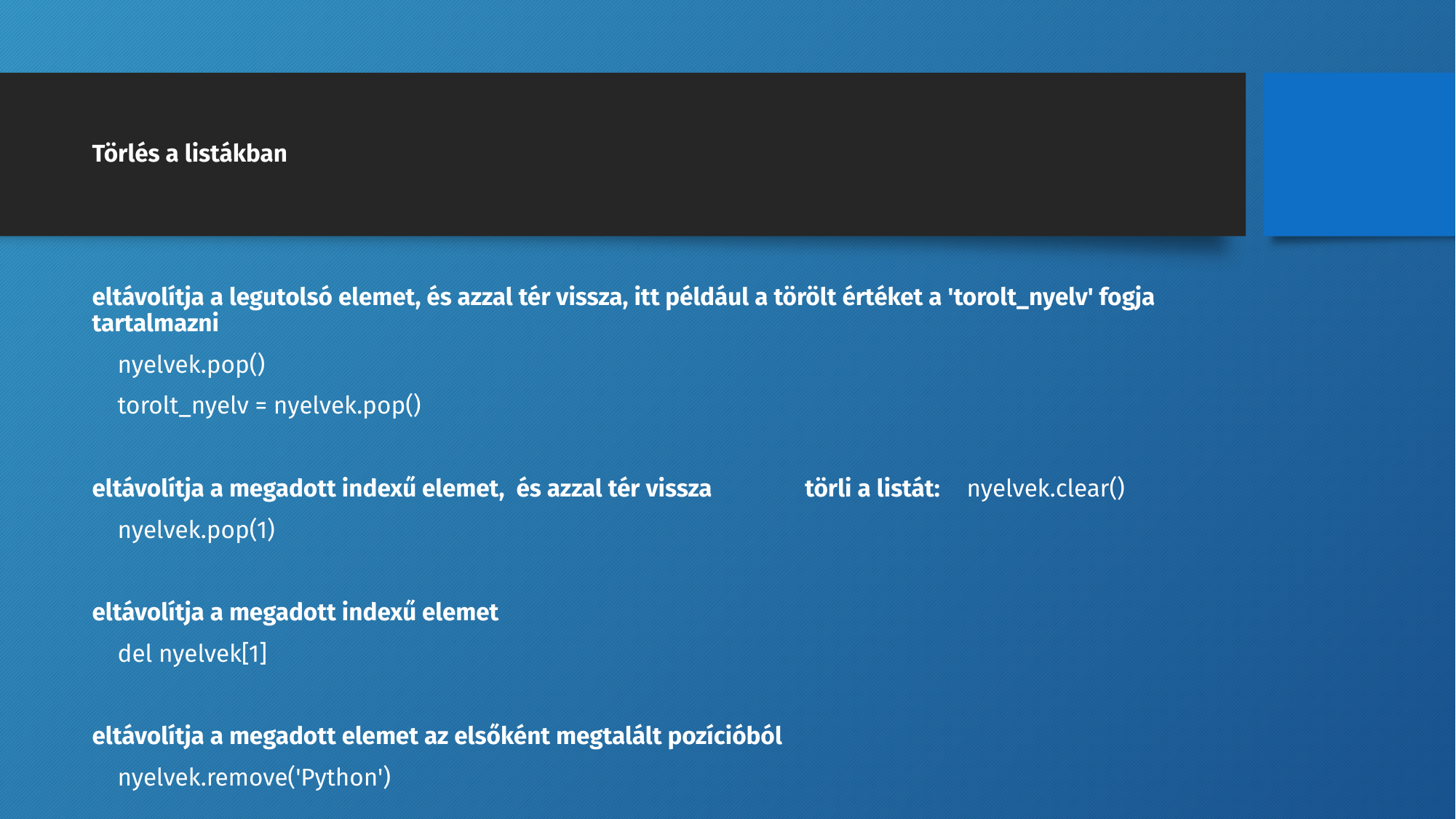

# Törlés a listákban
eltávolítja a legutolsó elemet, és azzal tér vissza, itt például a törölt értéket a 'torolt_nyelv' fogja tartalmazni
    nyelvek.pop()
    torolt_nyelv = nyelvek.pop()

eltávolítja a megadott indexű elemet,  és azzal tér vissza                törli a listát:    nyelvek.clear()
    nyelvek.pop(1)

eltávolítja a megadott indexű elemet
    del nyelvek[1]

eltávolítja a megadott elemet az elsőként megtalált pozícióból
    nyelvek.remove('Python')